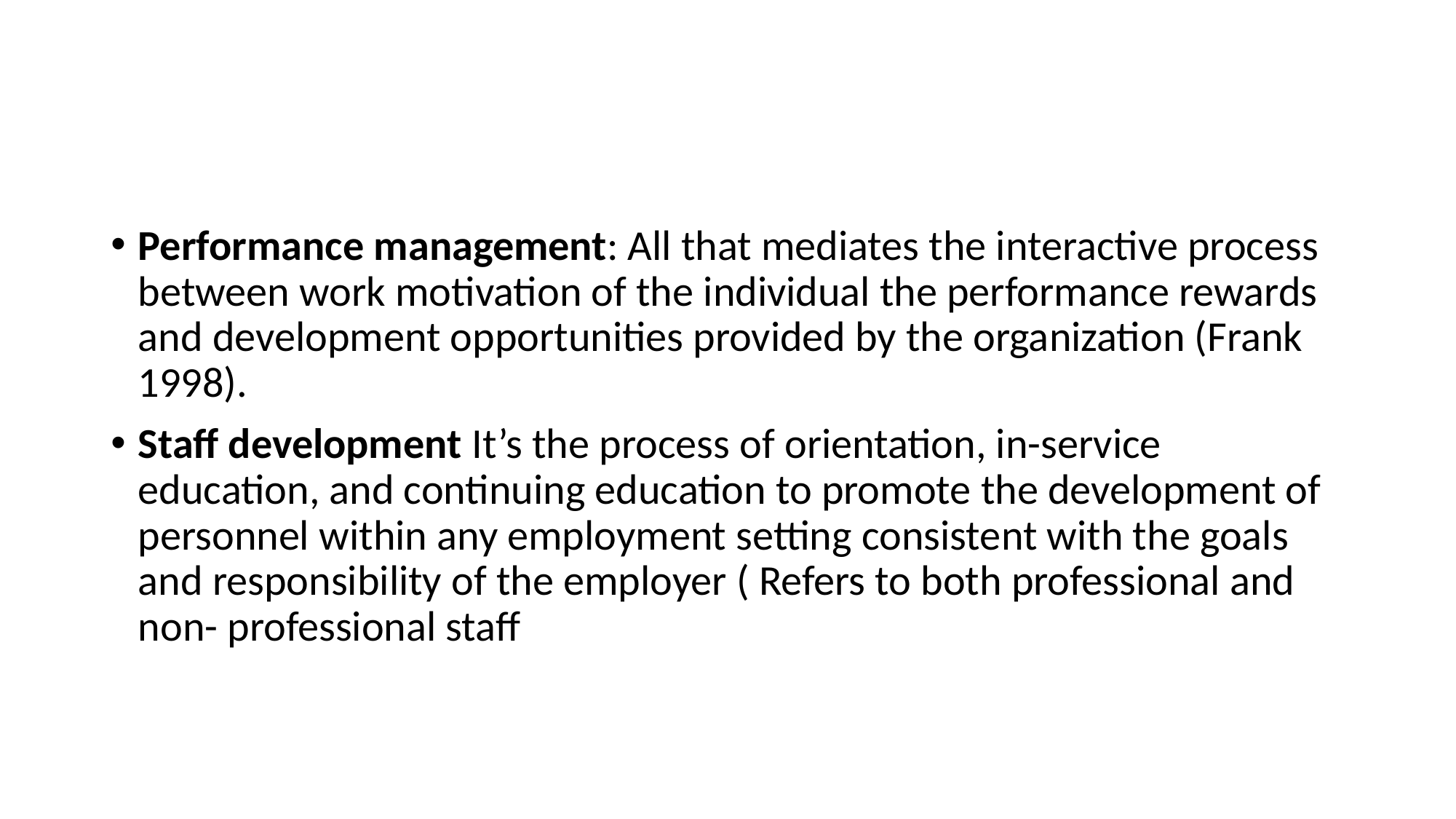

#
Performance management: All that mediates the interactive process between work motivation of the individual the performance rewards and development opportunities provided by the organization (Frank 1998).
Staff development It’s the process of orientation, in-service education, and continuing education to promote the development of personnel within any employment setting consistent with the goals and responsibility of the employer ( Refers to both professional and non- professional staff